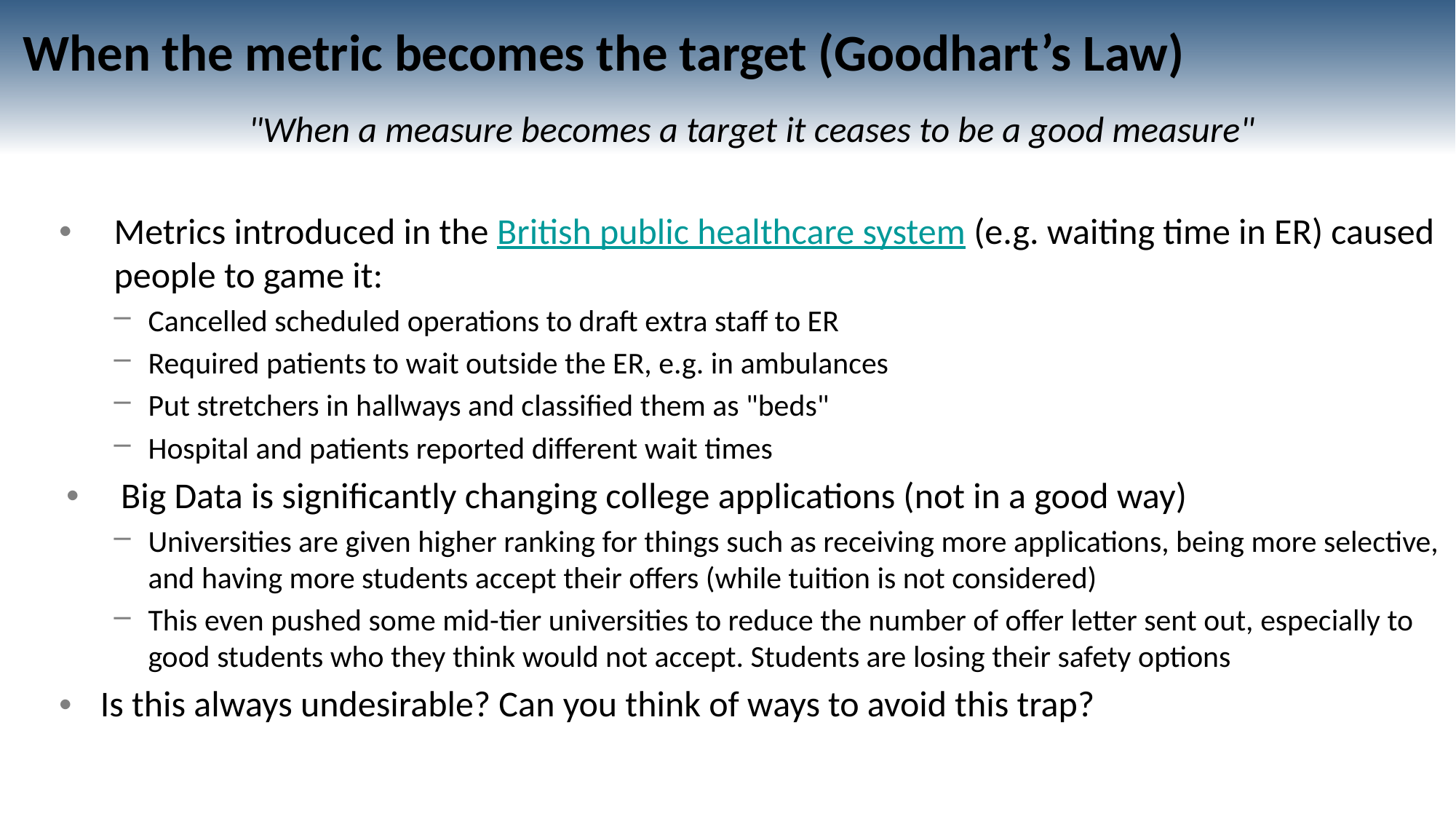

# When the metric becomes the target (Goodhart’s Law)
"When a measure becomes a target it ceases to be a good measure"

Metrics introduced in the British public healthcare system (e.g. waiting time in ER) caused people to game it:
Cancelled scheduled operations to draft extra staff to ER
Required patients to wait outside the ER, e.g. in ambulances
Put stretchers in hallways and classified them as "beds"
Hospital and patients reported different wait times
Big Data is significantly changing college applications (not in a good way)
Universities are given higher ranking for things such as receiving more applications, being more selective, and having more students accept their offers (while tuition is not considered)
This even pushed some mid-tier universities to reduce the number of offer letter sent out, especially to good students who they think would not accept. Students are losing their safety options
Is this always undesirable? Can you think of ways to avoid this trap?